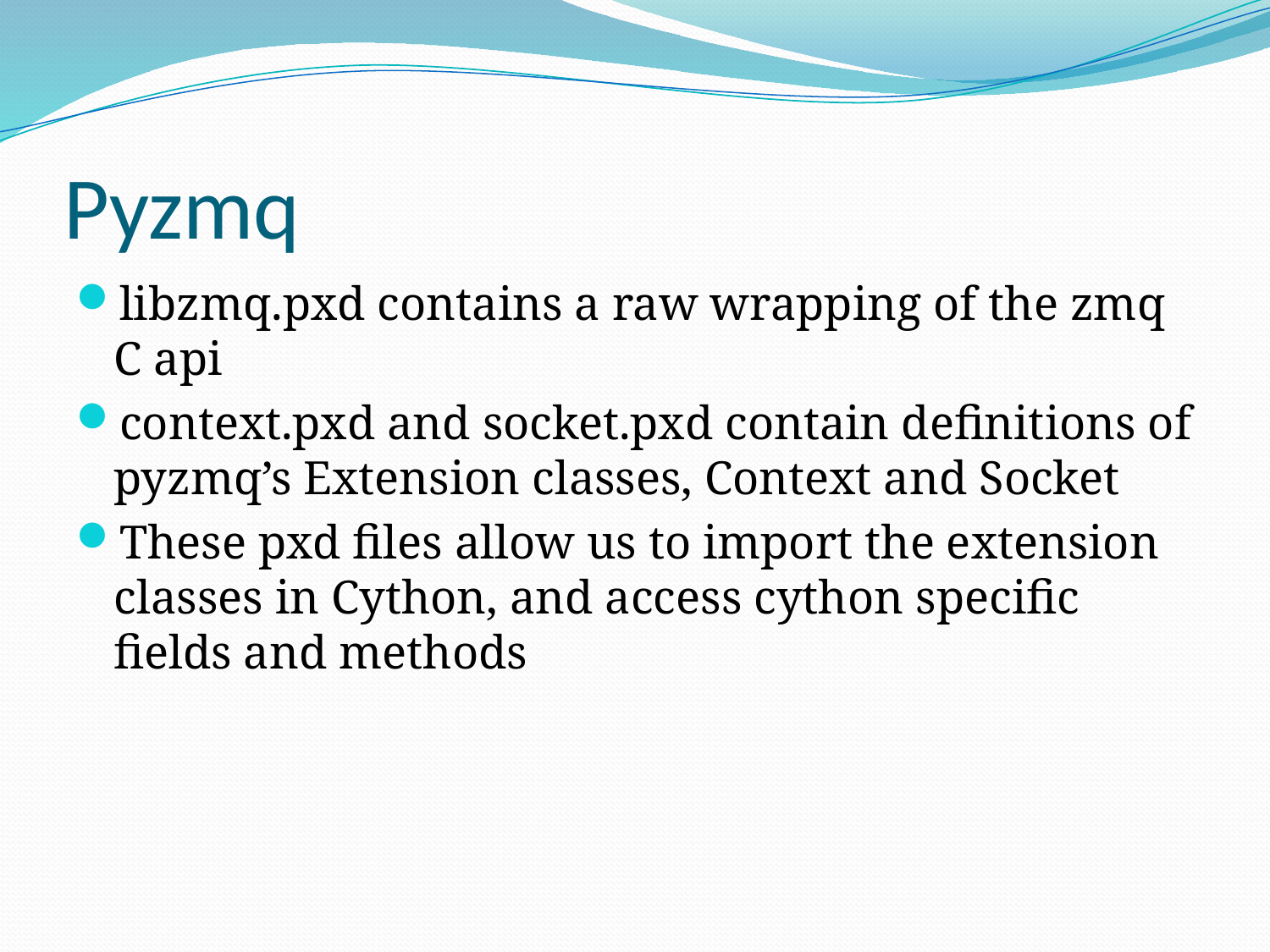

# Pyzmq
libzmq.pxd contains a raw wrapping of the zmq C api
context.pxd and socket.pxd contain definitions of pyzmq’s Extension classes, Context and Socket
These pxd files allow us to import the extension classes in Cython, and access cython specific fields and methods